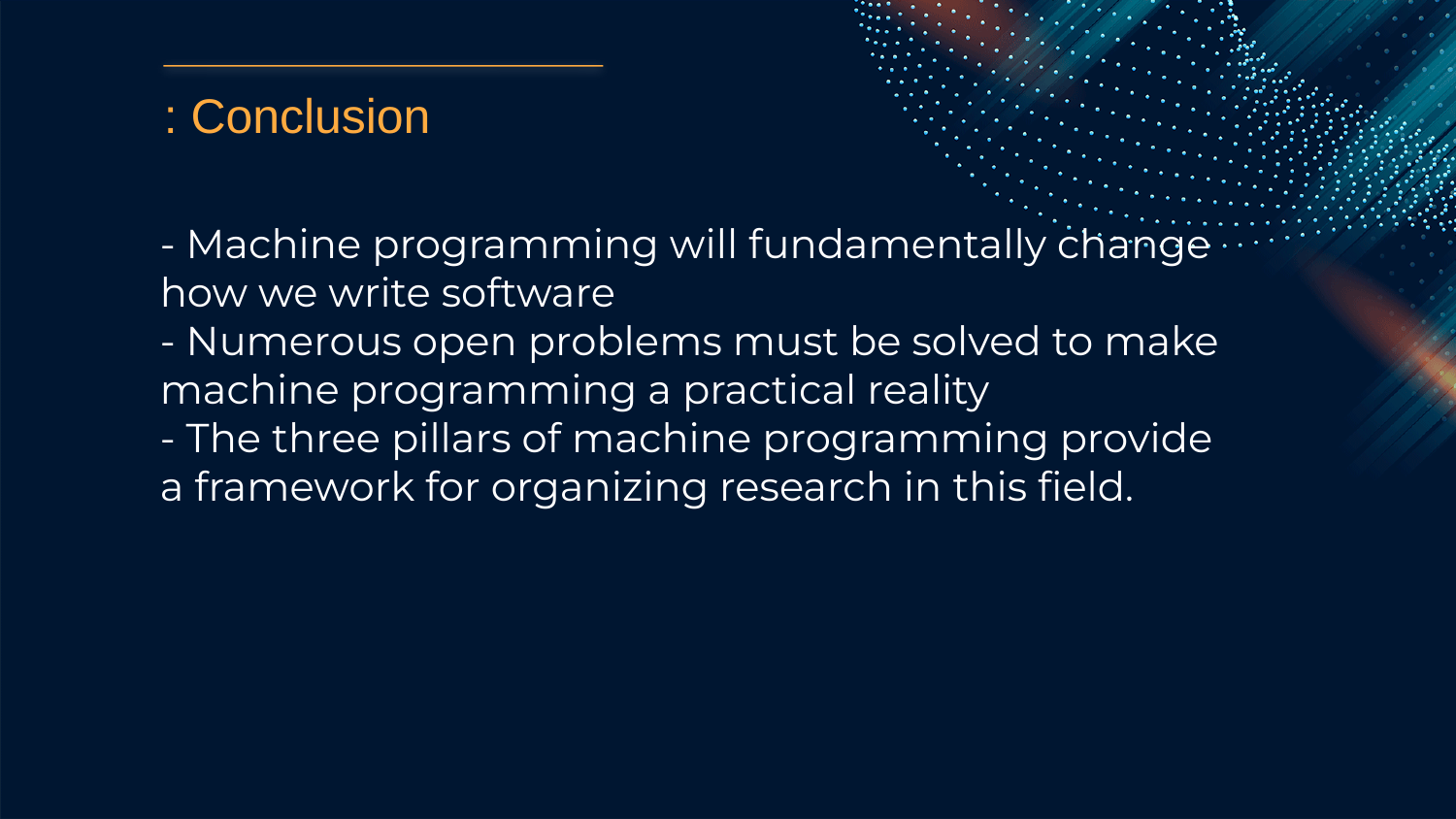

: Conclusion
- Machine programming will fundamentally change how we write software
- Numerous open problems must be solved to make machine programming a practical reality
- The three pillars of machine programming provide a framework for organizing research in this field.